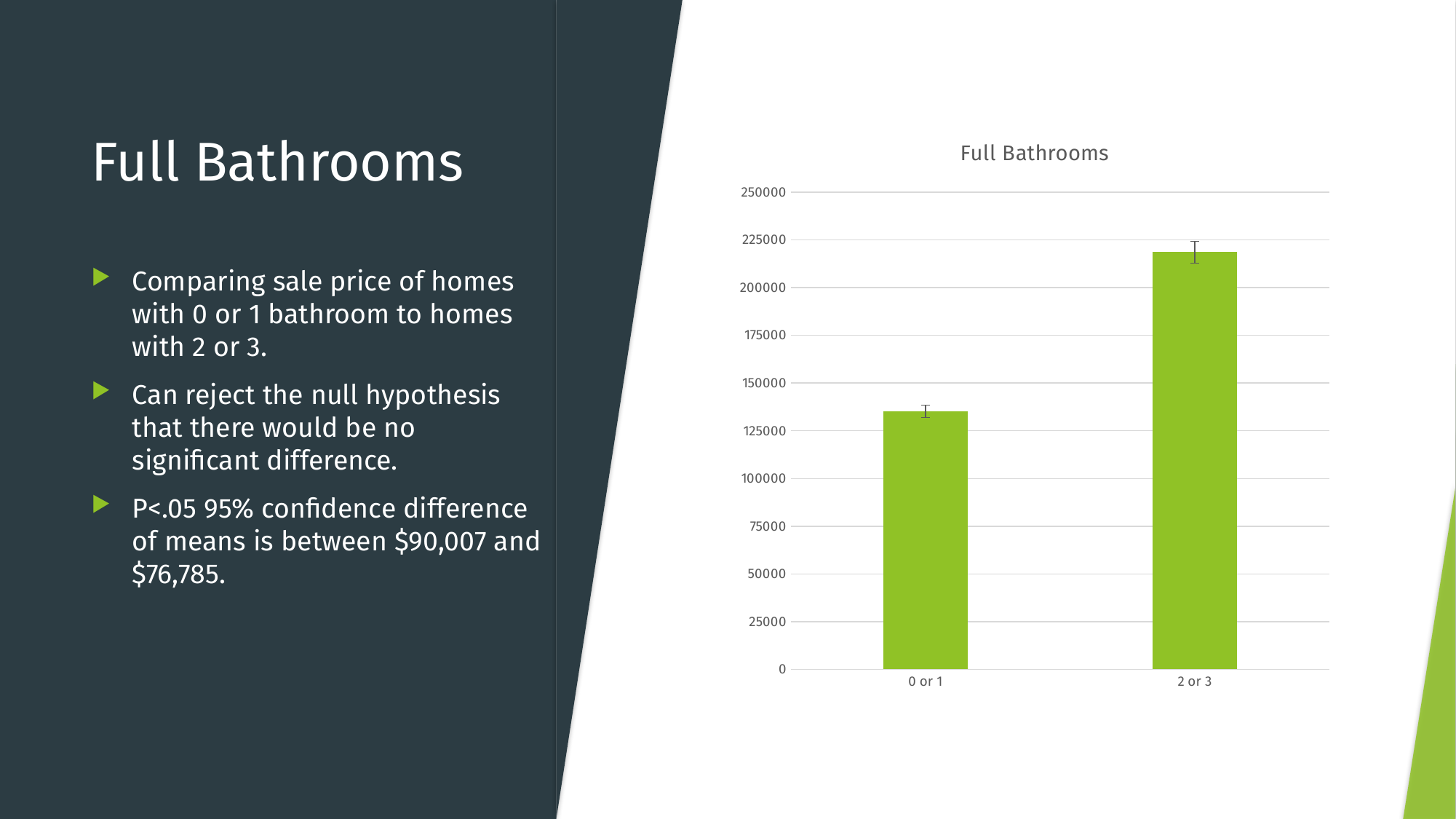

# Full Bathrooms

### Chart: Full Bathrooms

| Category |  |
|---|---|
| 0 or 1 | 135167.28983308043 |
| 2 or 3 | 218563.92259675407 |
Comparing sale price of homes with 0 or 1 bathroom to homes with 2 or 3.
Can reject the null hypothesis that there would be no significant difference.
P<.05 95% confidence difference of means is between $90,007 and $76,785.